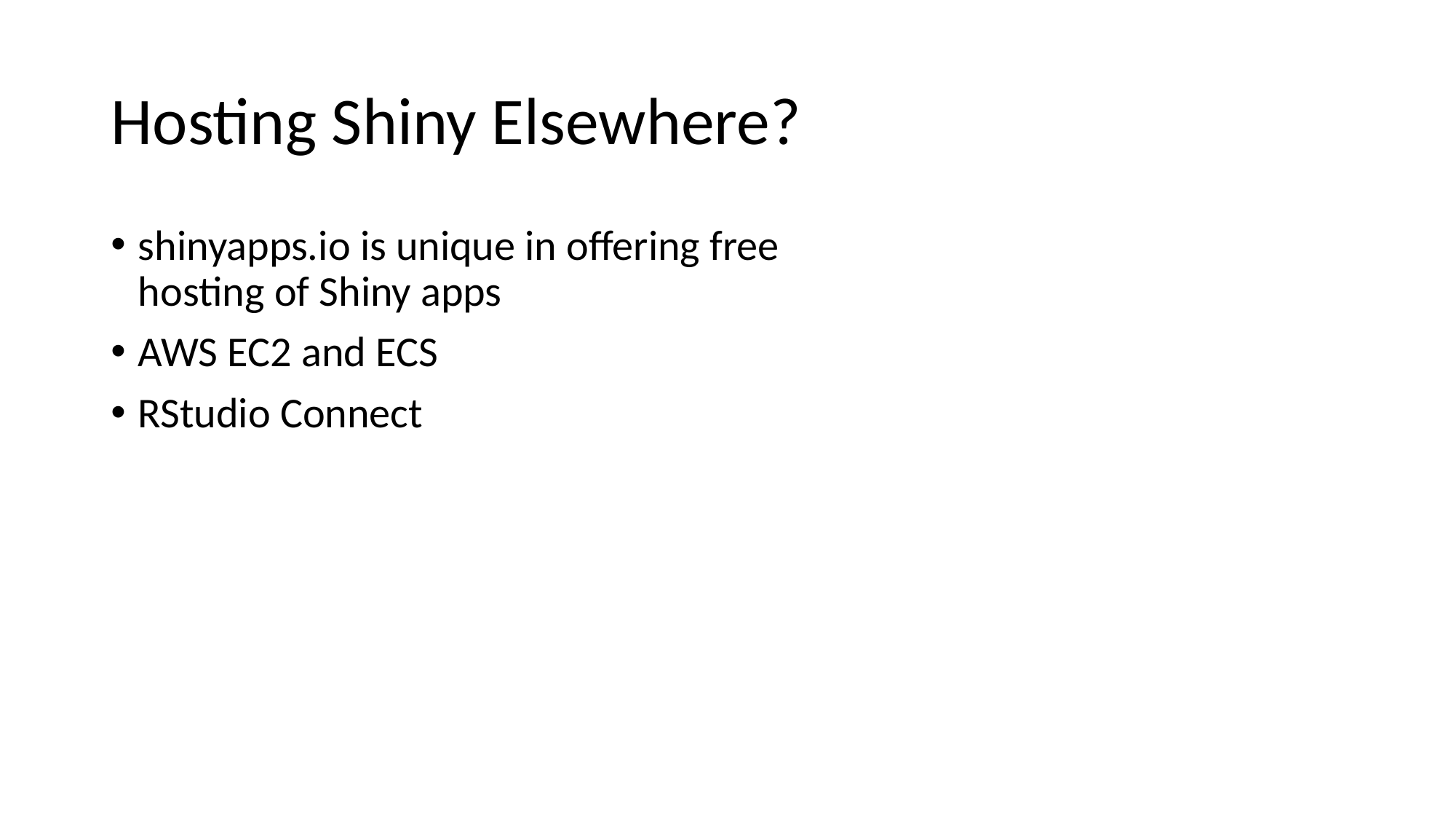

# Hosting Shiny Elsewhere?
shinyapps.io is unique in offering free hosting of Shiny apps
AWS EC2 and ECS
RStudio Connect